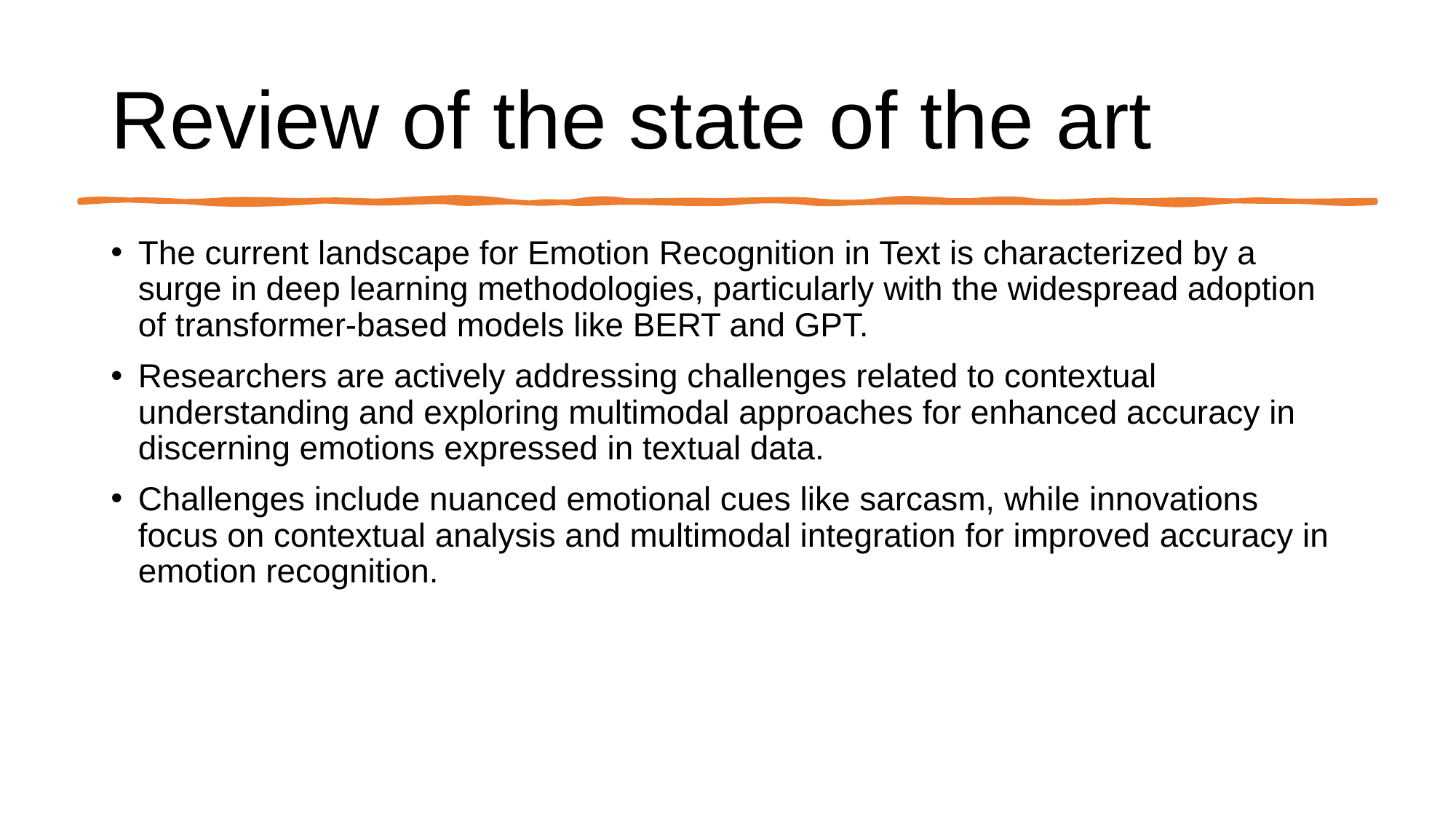

# Review of the state of the art

The current landscape for Emotion Recognition in Text is characterized by a surge in deep learning methodologies, particularly with the widespread adoption of transformer-based models like BERT and GPT.
Researchers are actively addressing challenges related to contextual understanding and exploring multimodal approaches for enhanced accuracy in discerning emotions expressed in textual data.
Challenges include nuanced emotional cues like sarcasm, while innovations focus on contextual analysis and multimodal integration for improved accuracy in emotion recognition.